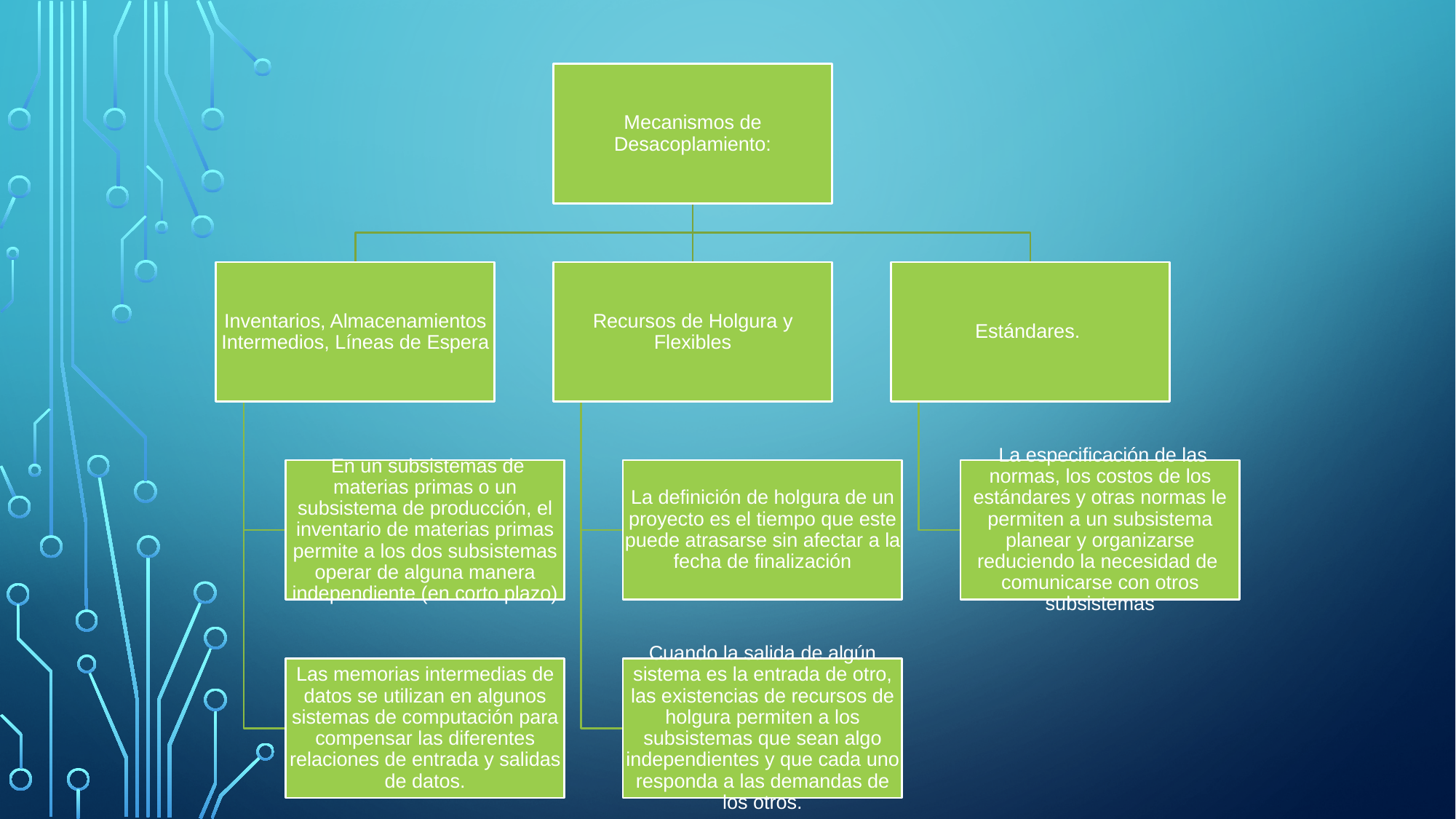

Mecanismos de Desacoplamiento:
Inventarios, Almacenamientos Intermedios, Líneas de Espera
 En un subsistemas de materias primas o un subsistema de producción, el inventario de materias primas permite a los dos subsistemas operar de alguna manera independiente (en corto plazo)
Las memorias intermedias de datos se utilizan en algunos sistemas de computación para compensar las diferentes relaciones de entrada y salidas de datos.
Recursos de Holgura y Flexibles
La definición de holgura de un proyecto es el tiempo que este puede atrasarse sin afectar a la fecha de finalización
Cuando la salida de algún sistema es la entrada de otro, las existencias de recursos de holgura permiten a los subsistemas que sean algo independientes y que cada uno responda a las demandas de los otros.
Estándares.
 La especificación de las normas, los costos de los estándares y otras normas le permiten a un subsistema planear y organizarse reduciendo la necesidad de  comunicarse con otros subsistemas